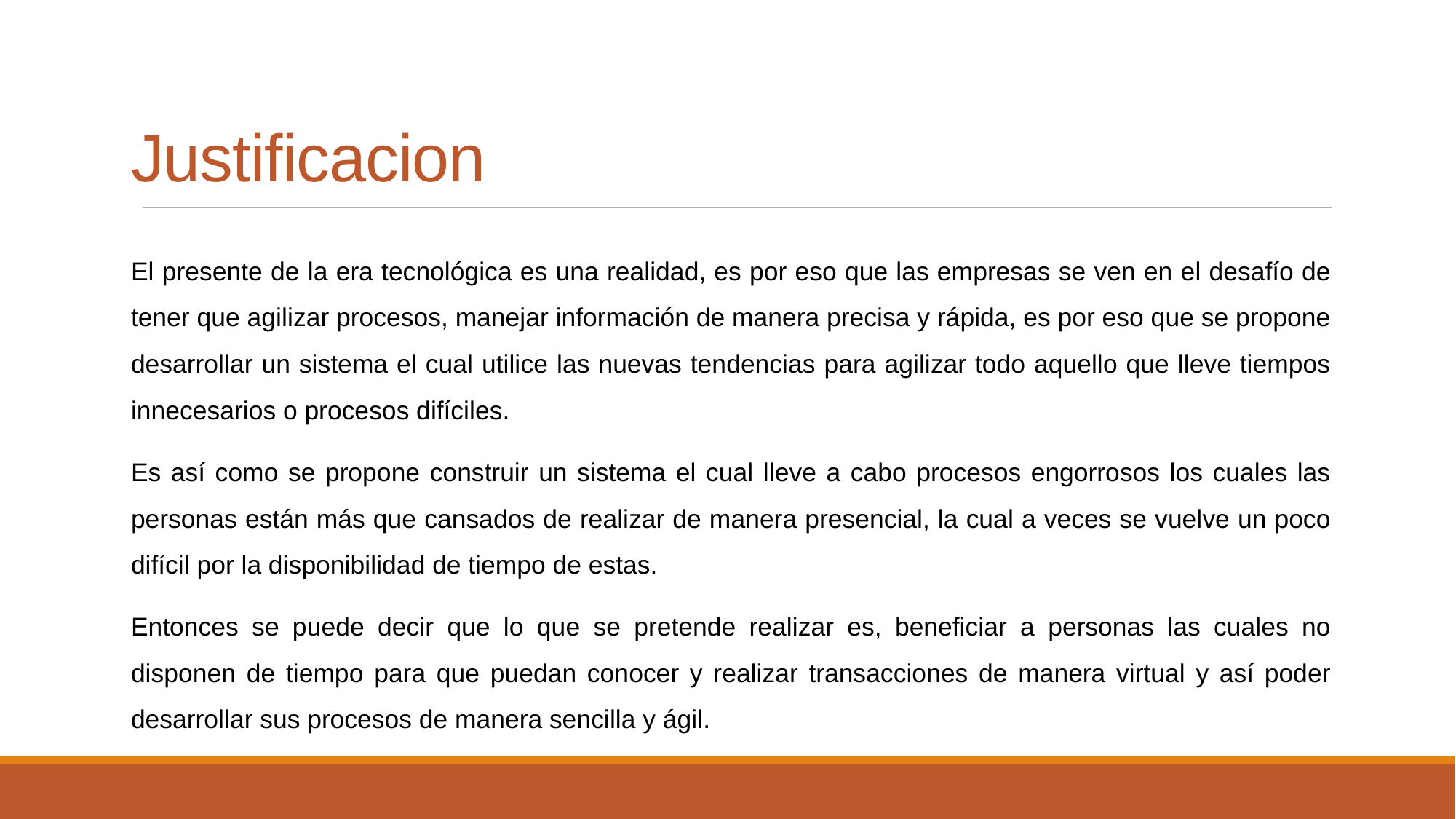

Justificacion
# El presente de la era tecnológica es una realidad, es por eso que las empresas se ven en el desafío de tener que agilizar procesos, manejar información de manera precisa y rápida, es por eso que se propone desarrollar un sistema el cual utilice las nuevas tendencias para agilizar todo aquello que lleve tiempos innecesarios o procesos difíciles.
Es así como se propone construir un sistema el cual lleve a cabo procesos engorrosos los cuales las personas están más que cansados de realizar de manera presencial, la cual a veces se vuelve un poco difícil por la disponibilidad de tiempo de estas.
Entonces se puede decir que lo que se pretende realizar es, beneficiar a personas las cuales no disponen de tiempo para que puedan conocer y realizar transacciones de manera virtual y así poder desarrollar sus procesos de manera sencilla y ágil.